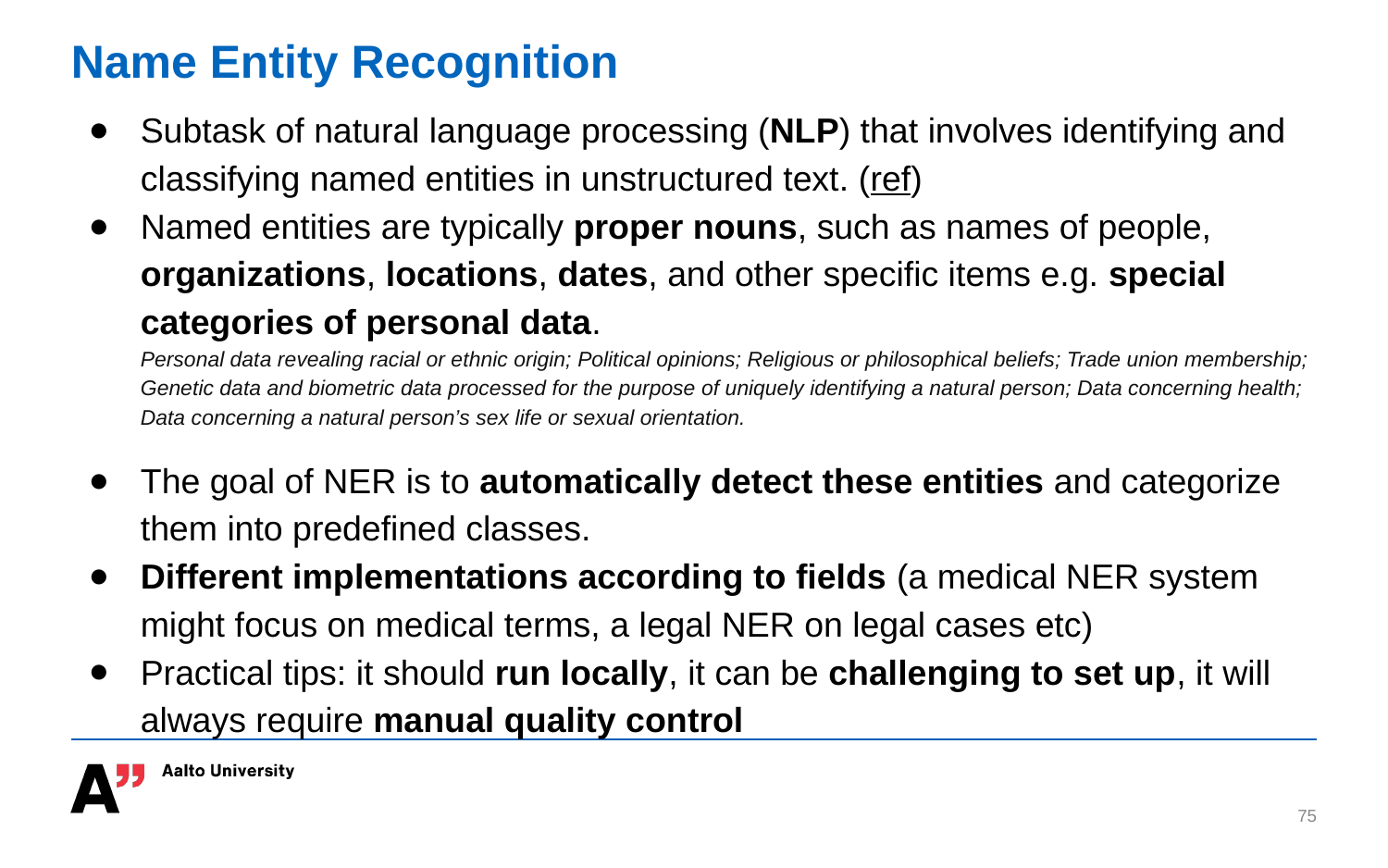

# Name Entity Recognition
Subtask of natural language processing (NLP) that involves identifying and classifying named entities in unstructured text. (ref)
Named entities are typically proper nouns, such as names of people, organizations, locations, dates, and other specific items e.g. special categories of personal data.
Personal data revealing racial or ethnic origin; Political opinions; Religious or philosophical beliefs; Trade union membership; Genetic data and biometric data processed for the purpose of uniquely identifying a natural person; Data concerning health; Data concerning a natural person’s sex life or sexual orientation.
The goal of NER is to automatically detect these entities and categorize them into predefined classes.
Different implementations according to fields (a medical NER system might focus on medical terms, a legal NER on legal cases etc)
Practical tips: it should run locally, it can be challenging to set up, it will always require manual quality control

75